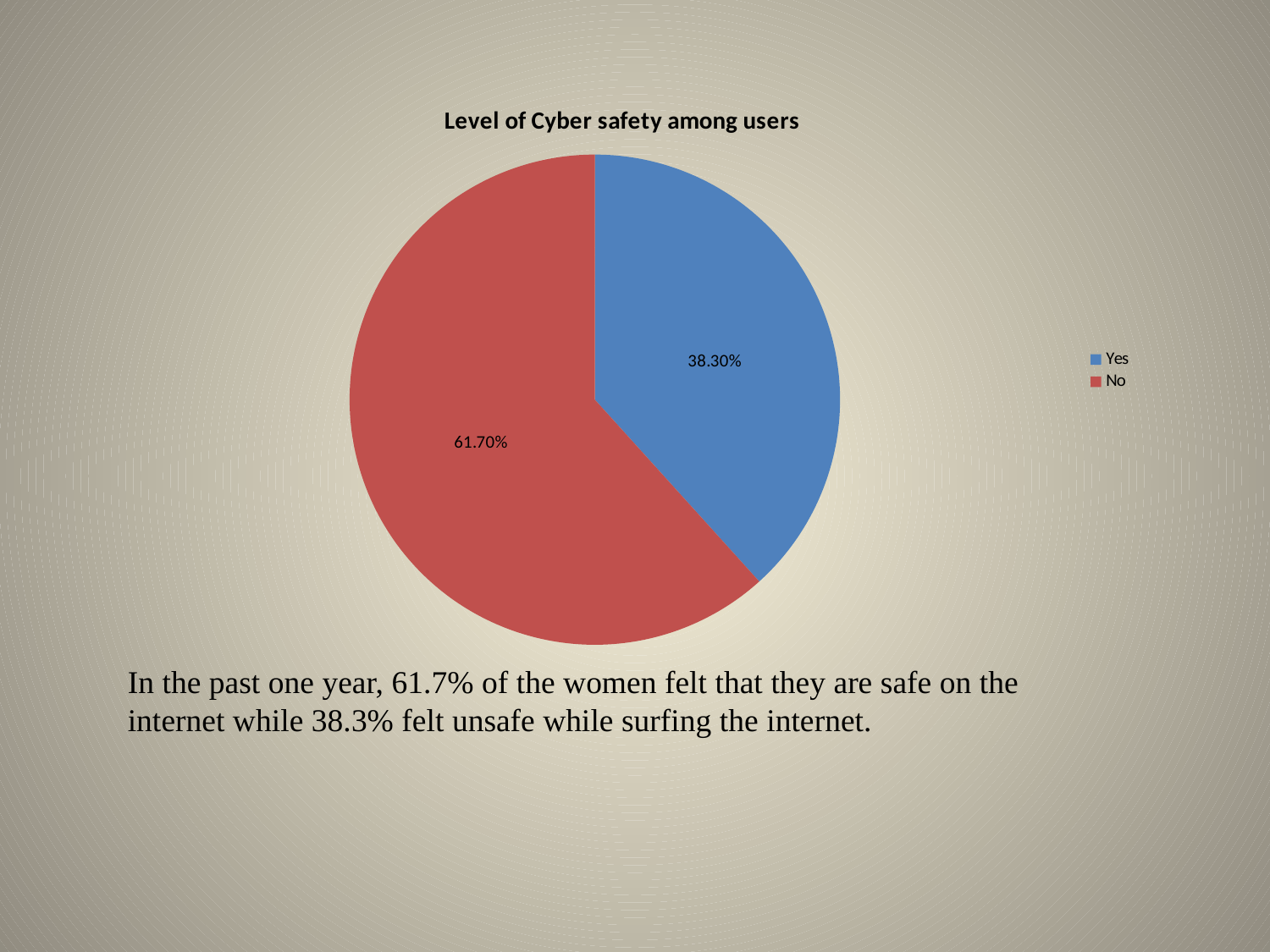

### Chart: Level of Cyber safety among users

| Category | Number of people felt unsafe on the internet |
|---|---|
| Yes | 0.38300000000000123 |
| No | 0.6170000000000022 |
In the past one year, 61.7% of the women felt that they are safe on the internet while 38.3% felt unsafe while surfing the internet.